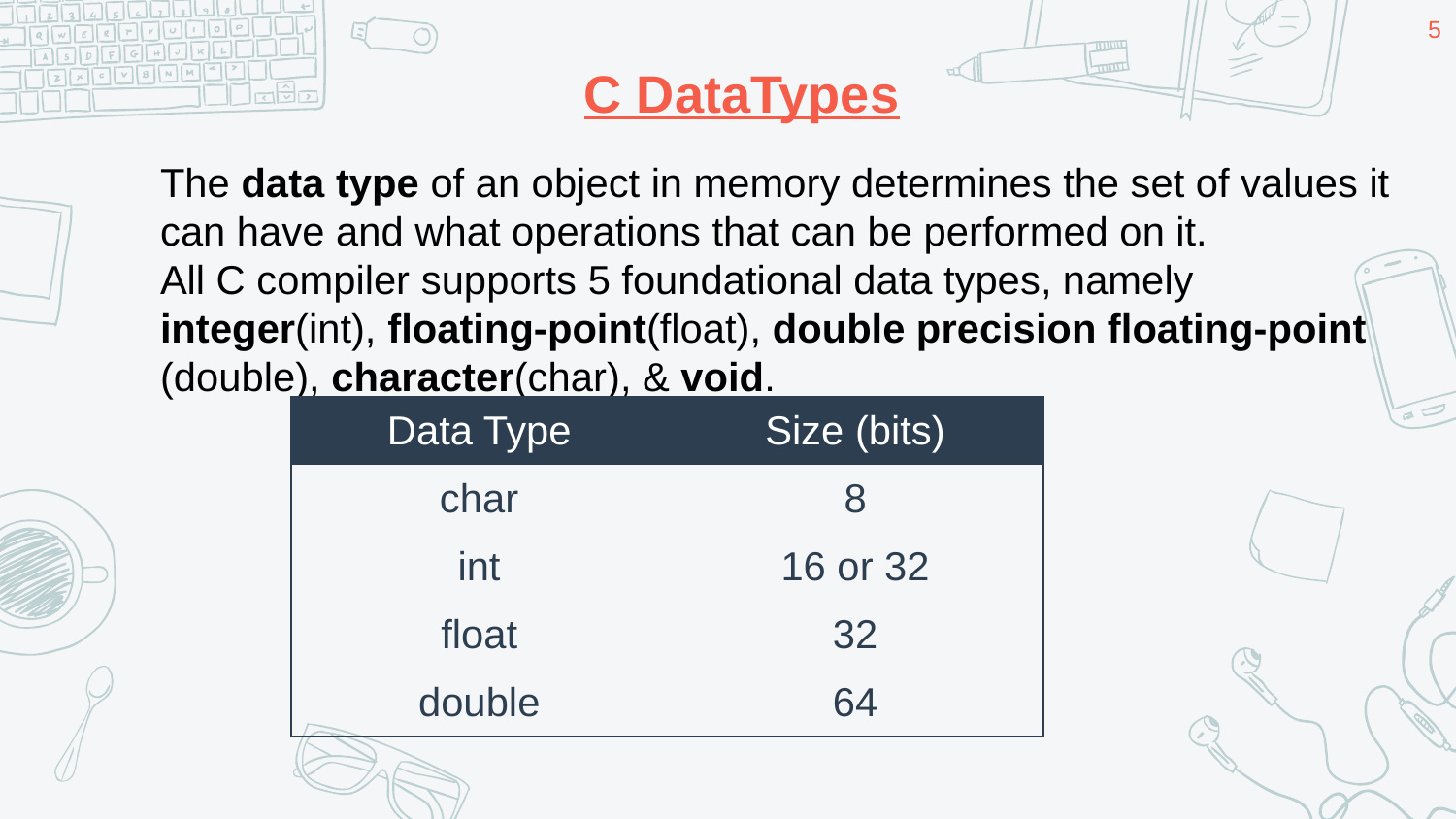

5
# C DataTypes
The data type of an object in memory determines the set of values it can have and what operations that can be performed on it.
All C compiler supports 5 foundational data types, namely integer(int), floating-point(float), double precision floating-point (double), character(char), & void.

| Data Type | Size (bits) |
| --- | --- |
| char | 8 |
| int | 16 or 32 |
| float | 32 |
| double | 64 |